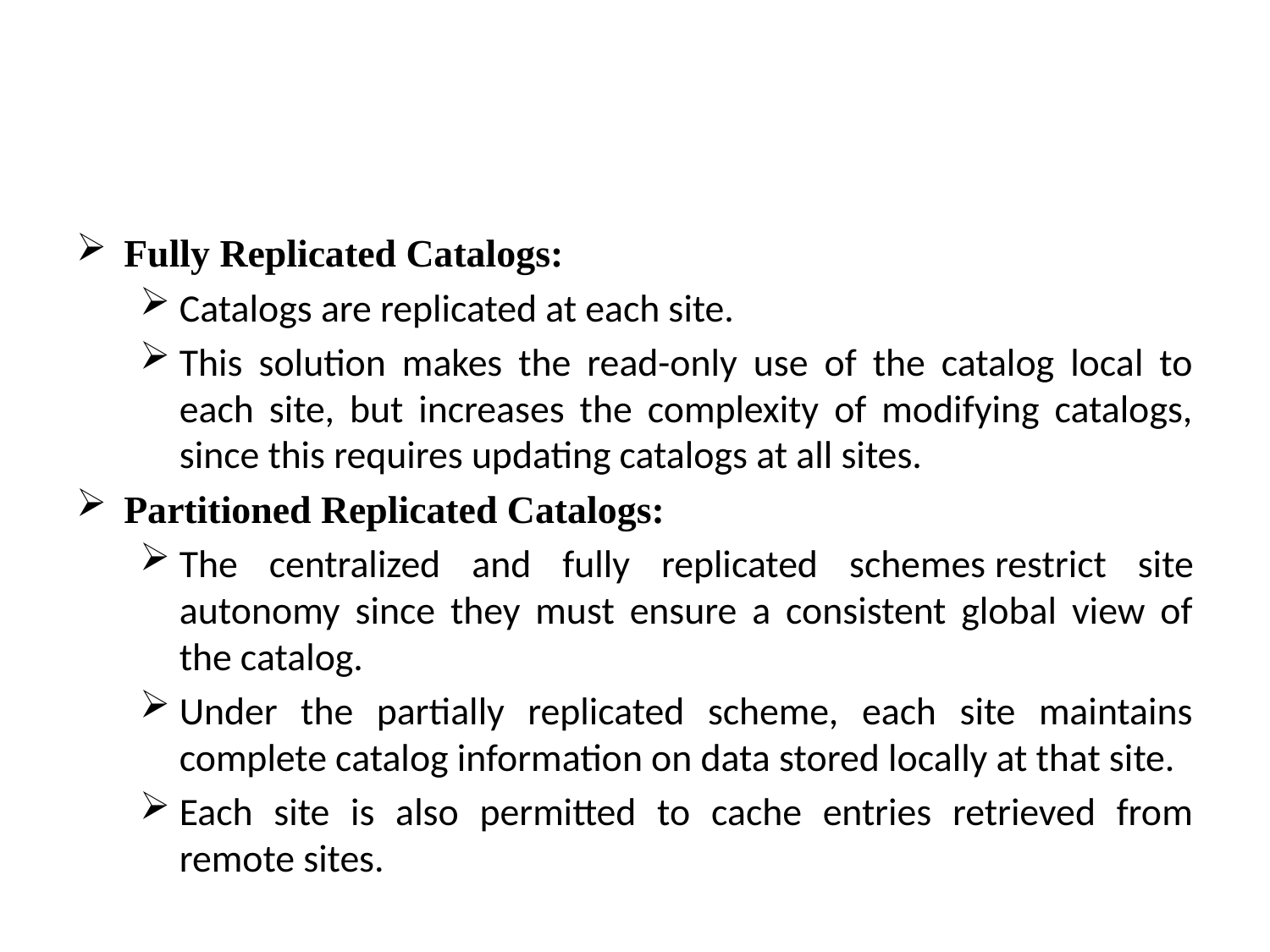

#
Fully Replicated Catalogs:
Catalogs are replicated at each site.
This solution makes the read-only use of the catalog local to each site, but increases the complexity of modifying catalogs, since this requires updating catalogs at all sites.
Partitioned Replicated Catalogs:
The centralized and fully replicated schemes restrict site autonomy since they must ensure a consistent global view of the catalog.
Under the partially replicated scheme, each site maintains complete catalog information on data stored locally at that site.
Each site is also permitted to cache entries retrieved from remote sites.